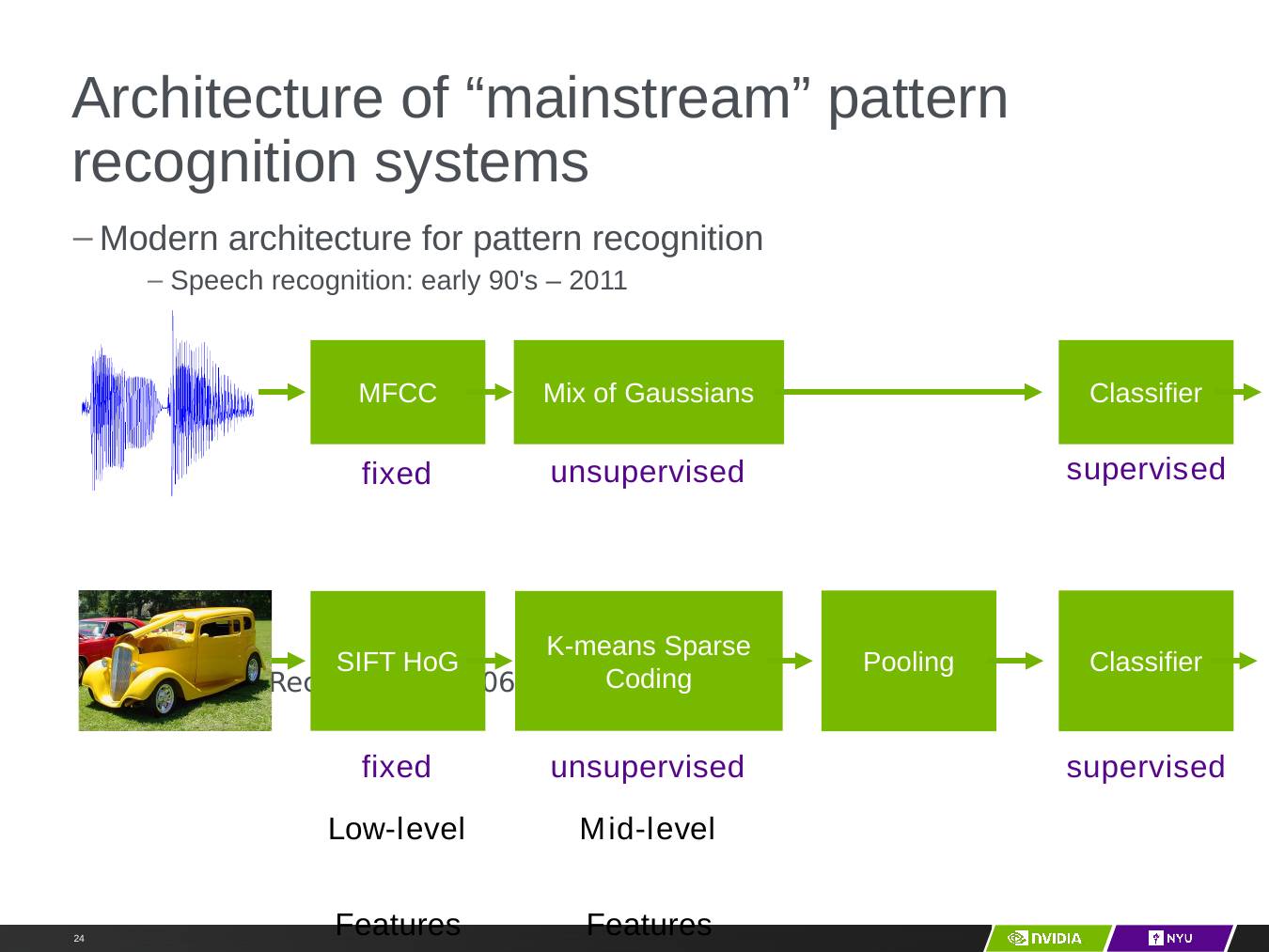

# Architecture of “mainstream” pattern recognition systems
Modern architecture for pattern recognition
Speech recognition: early 90's – 2011

Object Recognition: 2006 - 2012

MFCC
Mix of Gaussians
Classifier

supervised
unsupervised
fixed
Pooling
Classifier

SIFT HoG
K-means Sparse Coding
fixed
unsupervised
supervised
Low-level  Features
Mid-level  Features